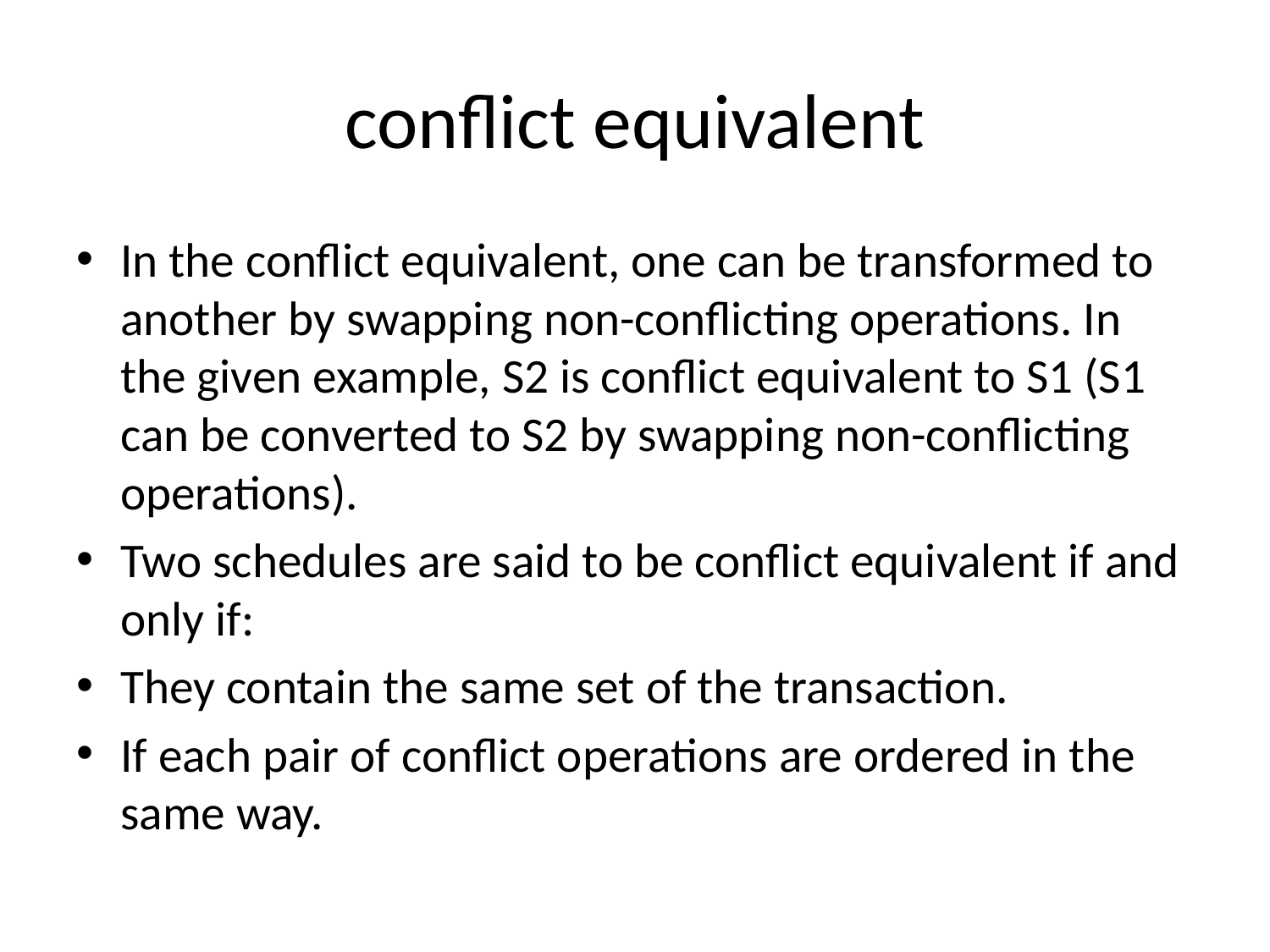

# conflict equivalent
In the conflict equivalent, one can be transformed to another by swapping non-conflicting operations. In the given example, S2 is conflict equivalent to S1 (S1 can be converted to S2 by swapping non-conflicting operations).
Two schedules are said to be conflict equivalent if and only if:
They contain the same set of the transaction.
If each pair of conflict operations are ordered in the same way.